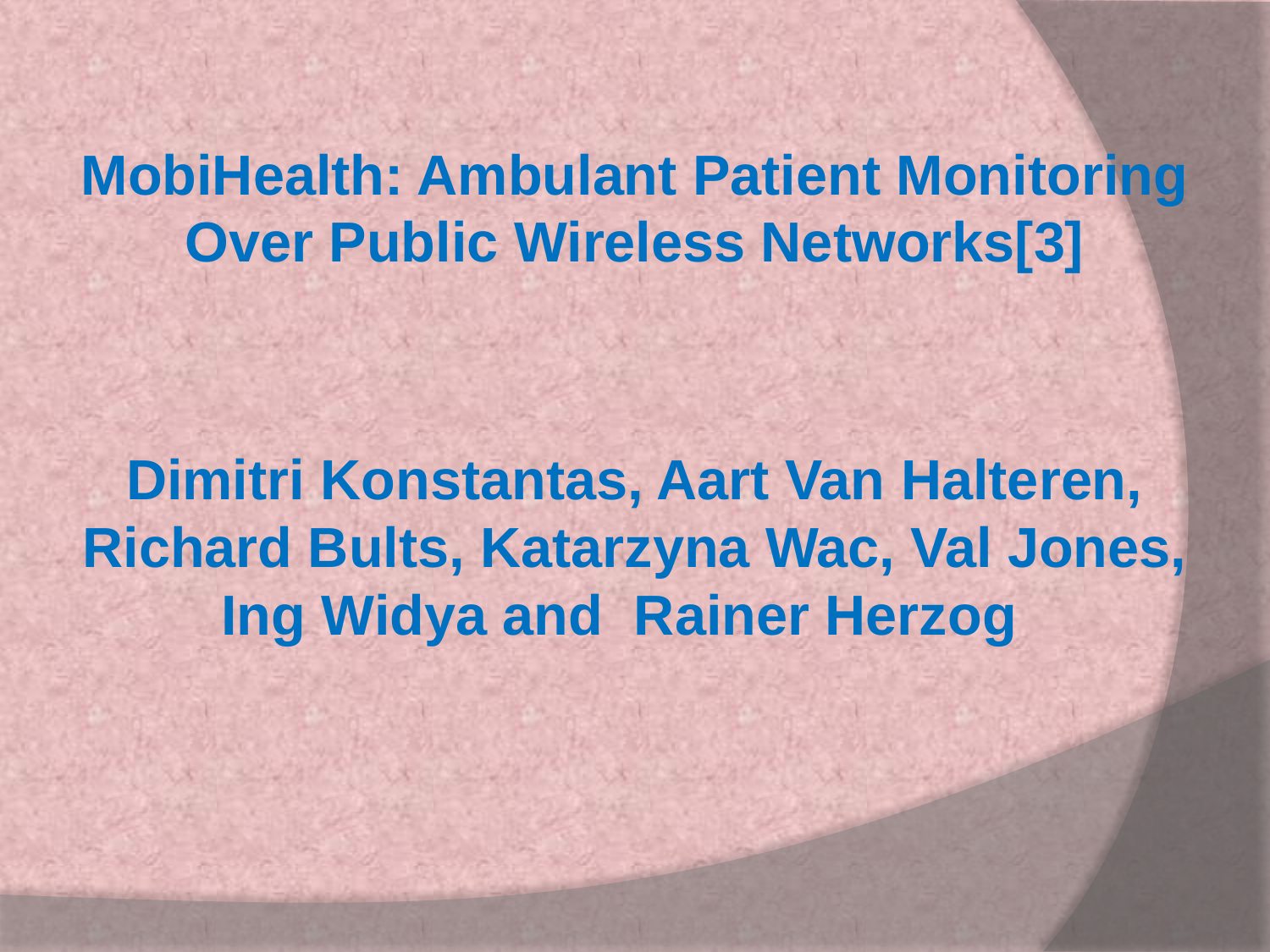

MobiHealth: Ambulant Patient Monitoring Over Public Wireless Networks[3]

Dimitri Konstantas, Aart Van Halteren, Richard Bults, Katarzyna Wac, Val Jones, Ing Widya and  Rainer Herzog